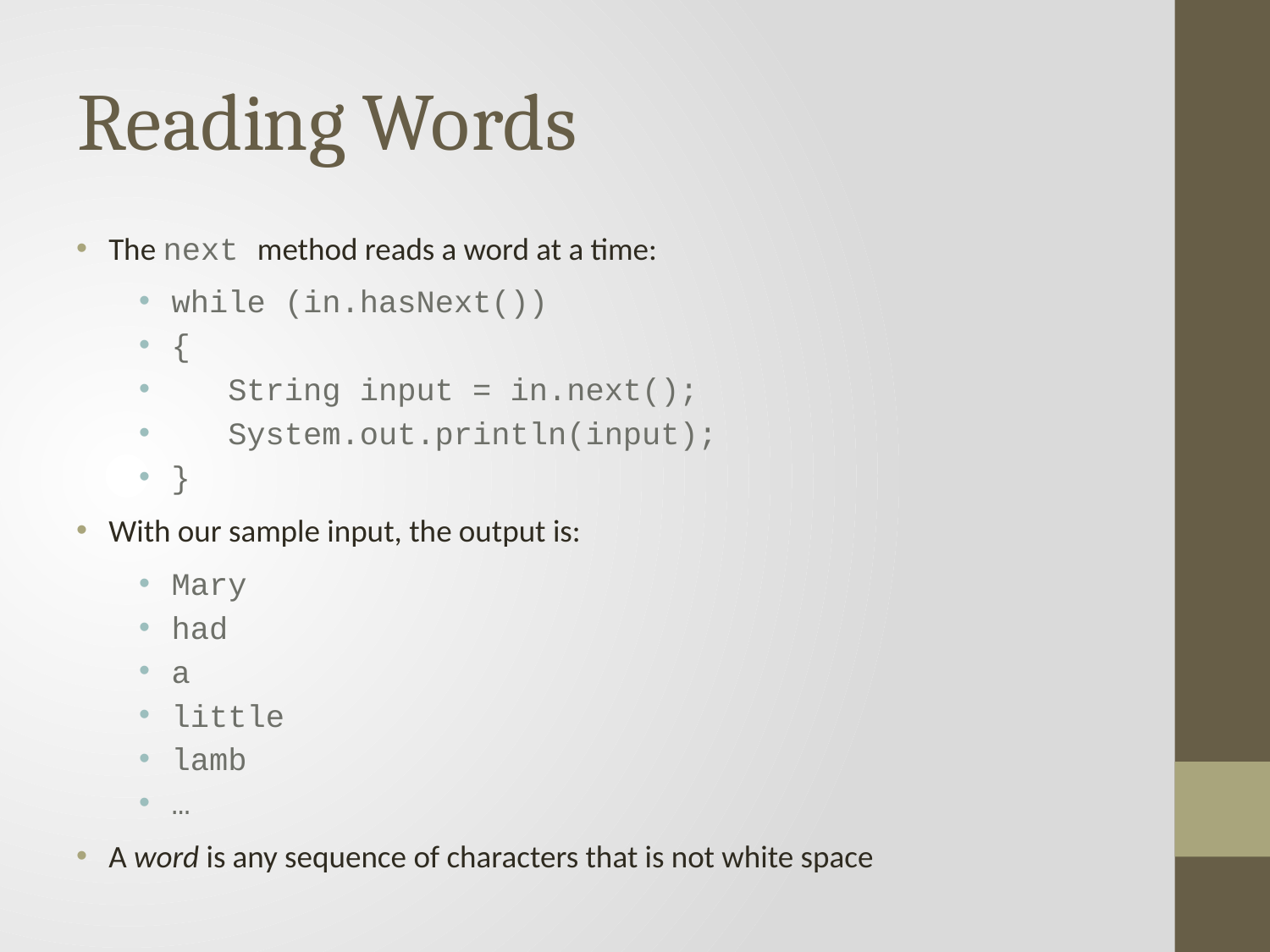

# Reading Words
The next method reads a word at a time:
while (in.hasNext())
{
   String input = in.next();
   System.out.println(input);
}
With our sample input, the output is:
Mary
had
a
little
lamb
…
A word is any sequence of characters that is not white space